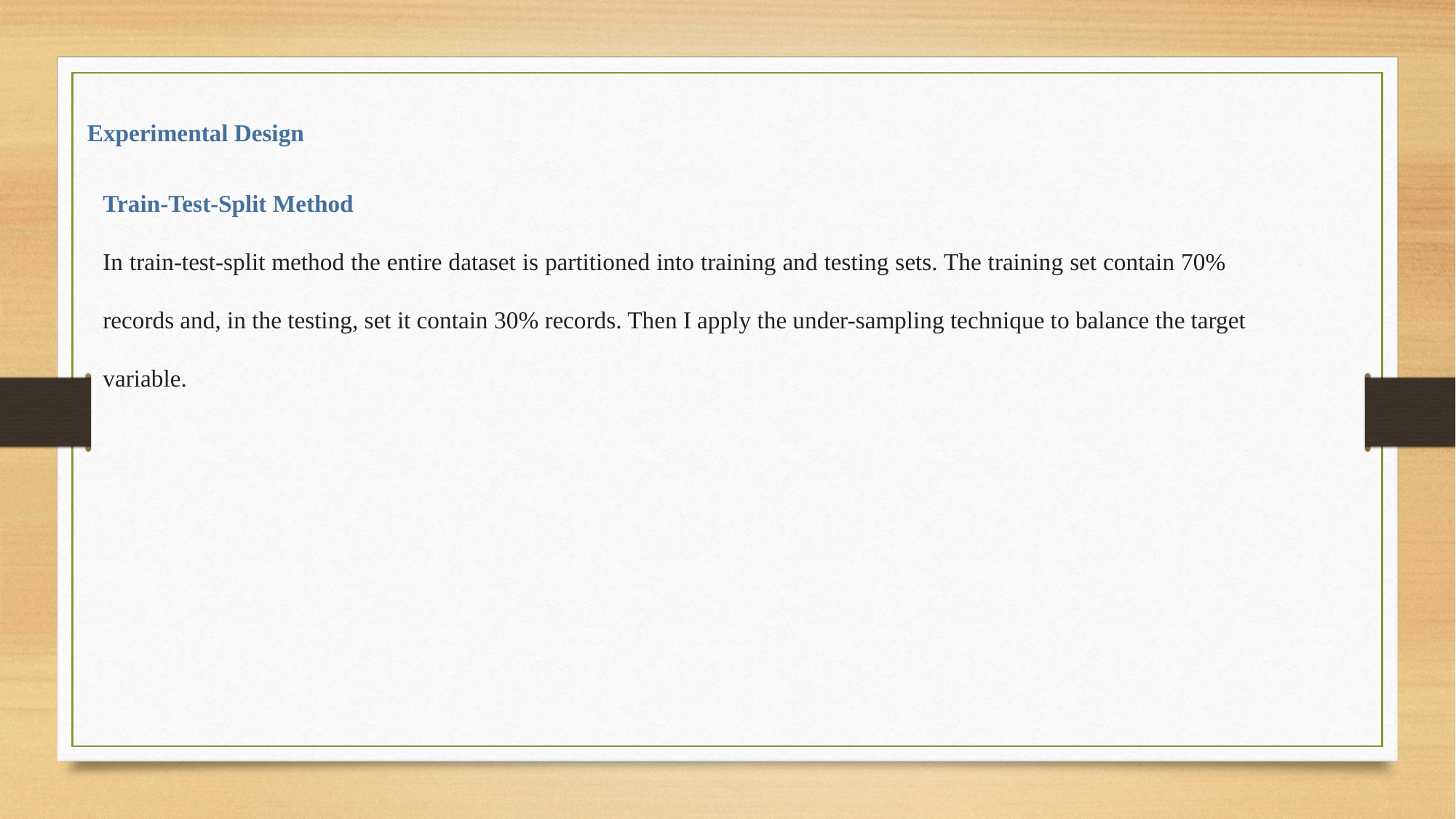

Experimental Design
Train-Test-Split Method
In train-test-split method the entire dataset is partitioned into training and testing sets. The training set contain 70%    records and, in the testing, set it contain 30% records. Then I apply the under-sampling technique to balance the target variable.